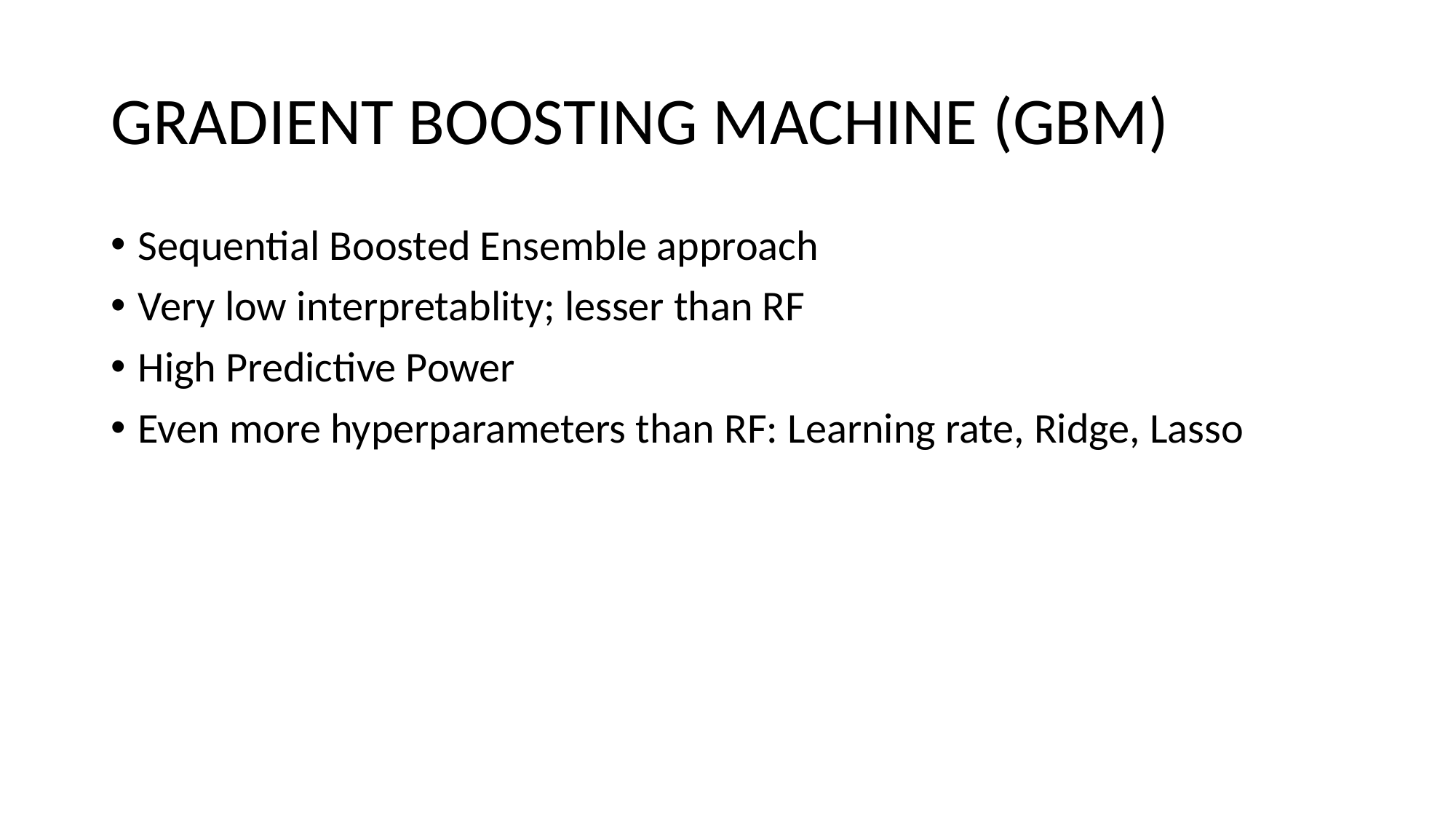

# GRADIENT BOOSTING MACHINE (GBM)
Sequential Boosted Ensemble approach
Very low interpretablity; lesser than RF
High Predictive Power
Even more hyperparameters than RF: Learning rate, Ridge, Lasso